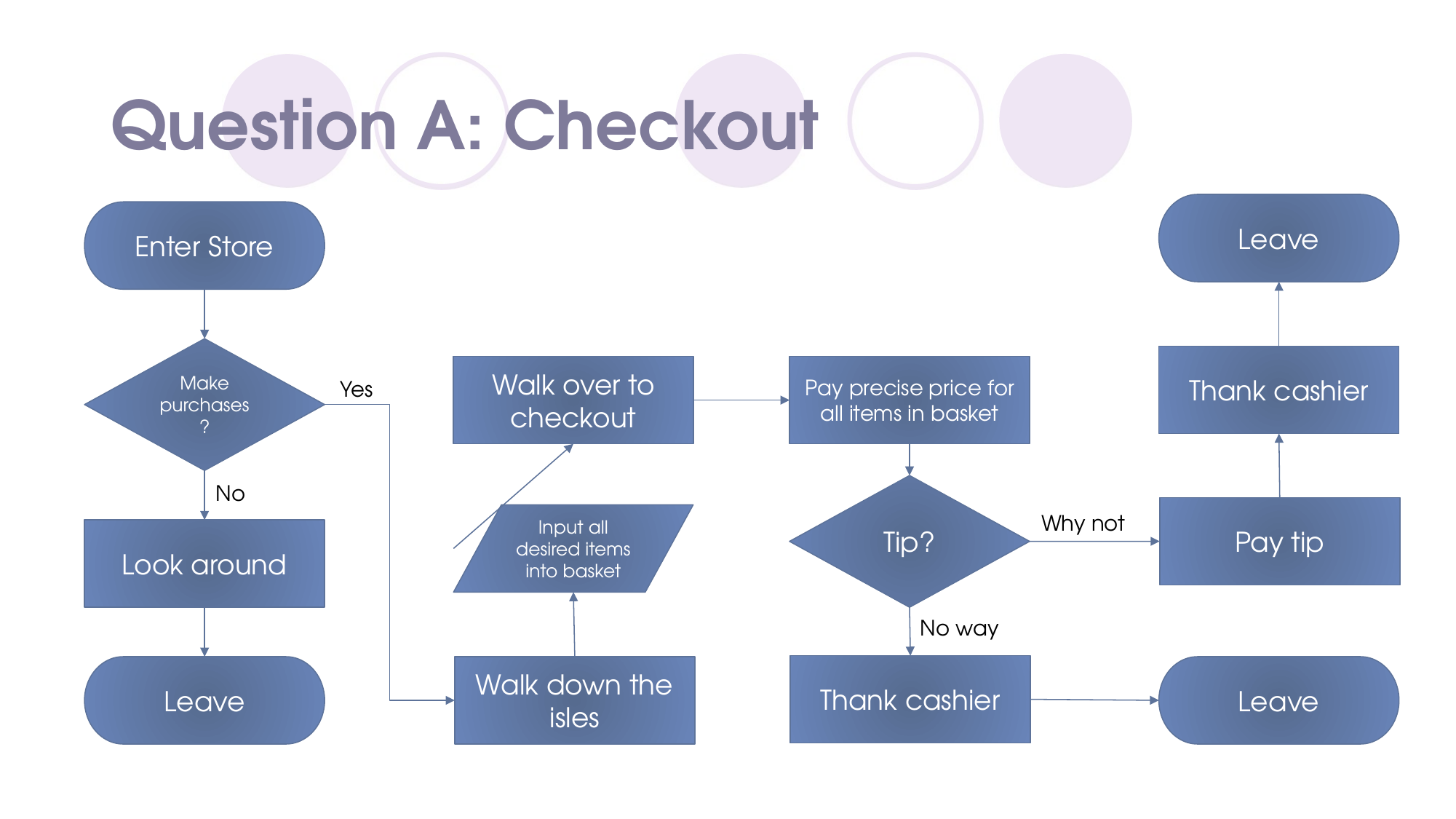

# Question A: Checkout
Leave
Enter Store
Make purchases?
Thank cashier
Walk over to checkout
Pay precise price for all items in basket
Yes
No
Tip?
Pay tip
Input all desired items into basket
Why not
Look around
No way
Thank cashier
Leave
Walk down the isles
Leave